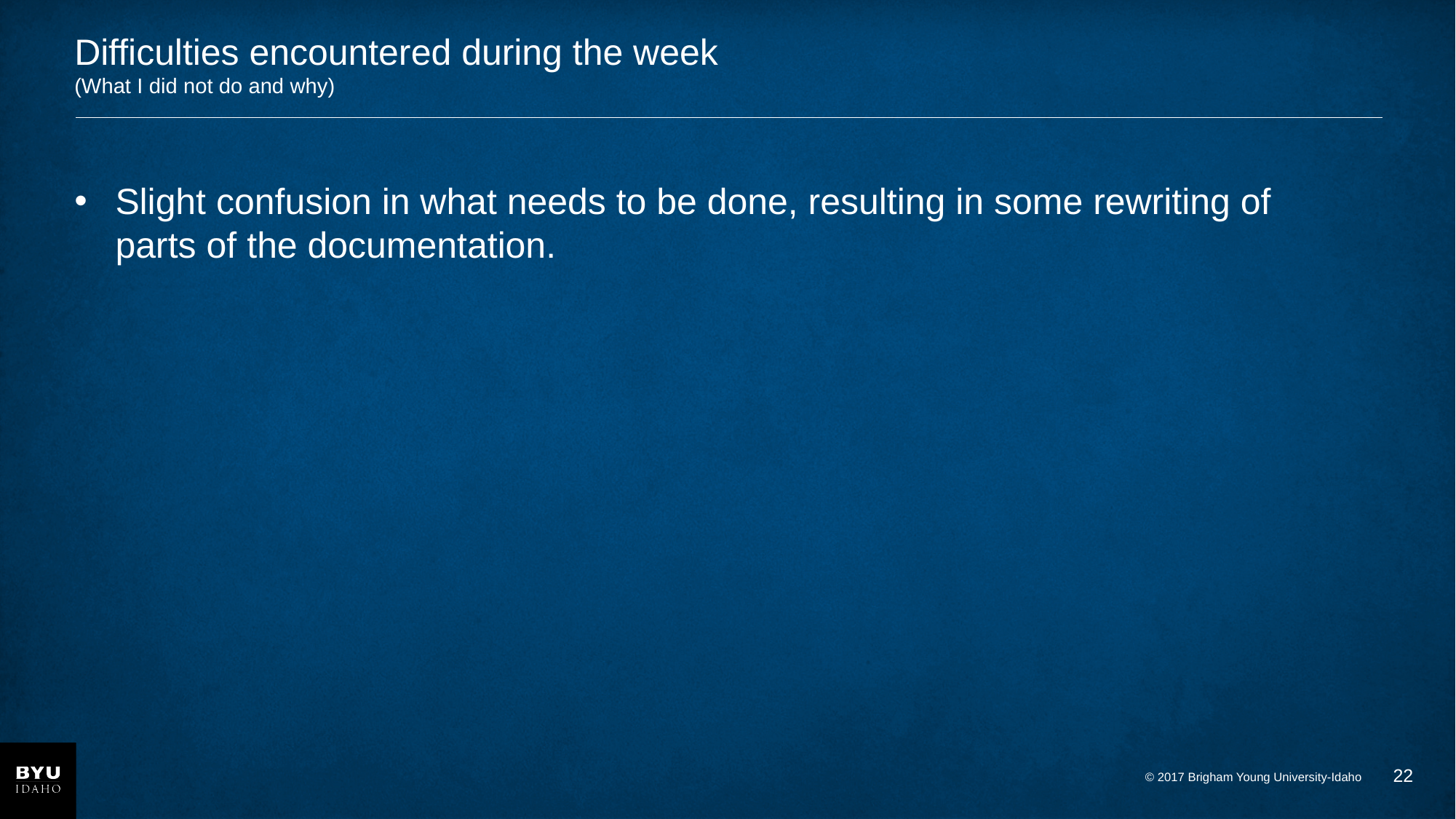

# Difficulties encountered during the week (What I did not do and why)
Slight confusion in what needs to be done, resulting in some rewriting of parts of the documentation.